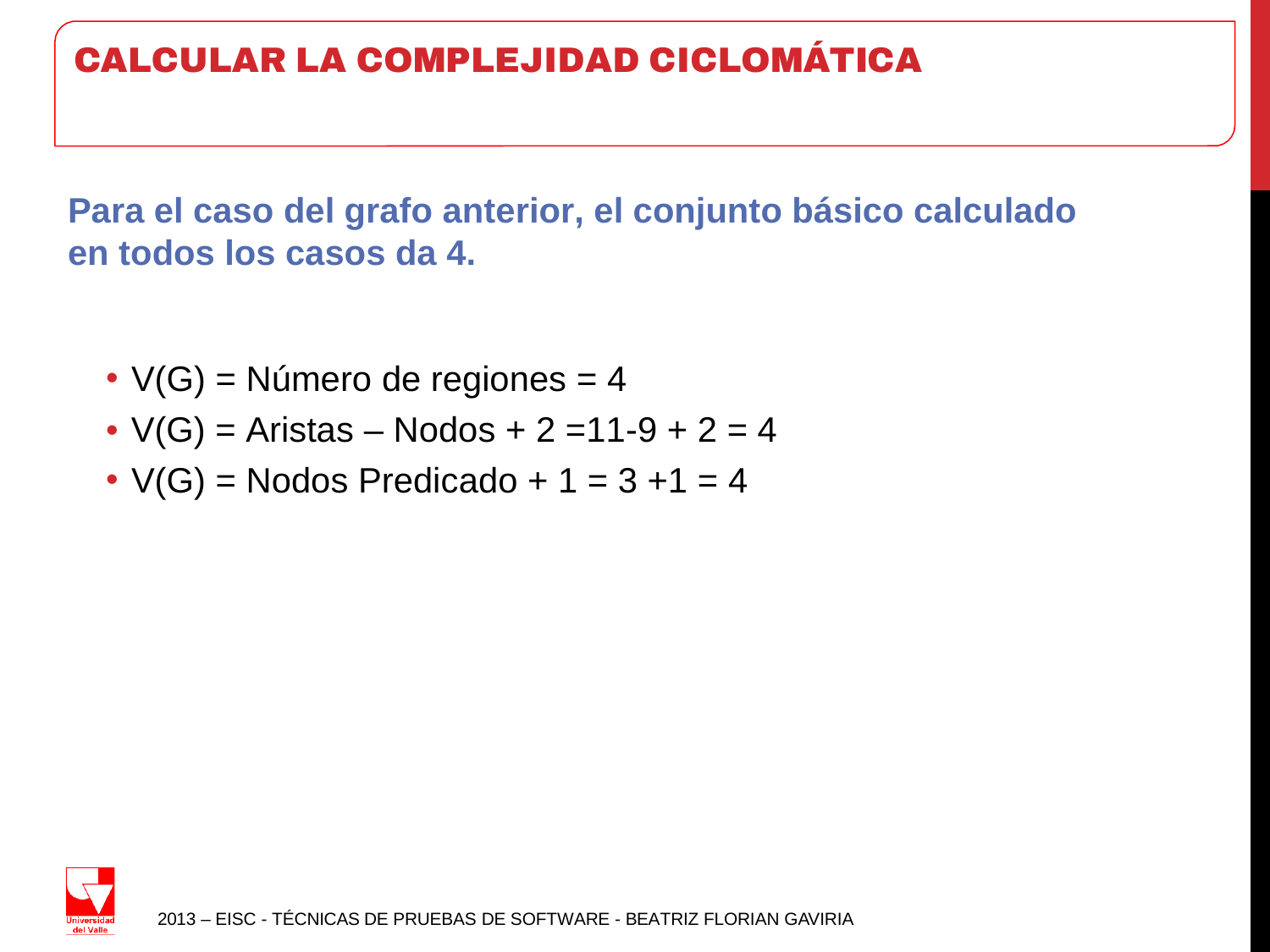

# CALCULAR LA COMPLEJIDAD CICLOMÁTICA
Para el caso del grafo anterior, el conjunto básico calculado en todos los casos da 4.

V(G) = Número de regiones = 4
• V(G) = Aristas – Nodos + 2 =11-9 + 2 = 4
V(G) = Nodos Predicado + 1 = 3 +1 = 4

2013 – EISC - TÉCNICAS DE PRUEBAS DE SOFTWARE - BEATRIZ FLORIAN GAVIRIA